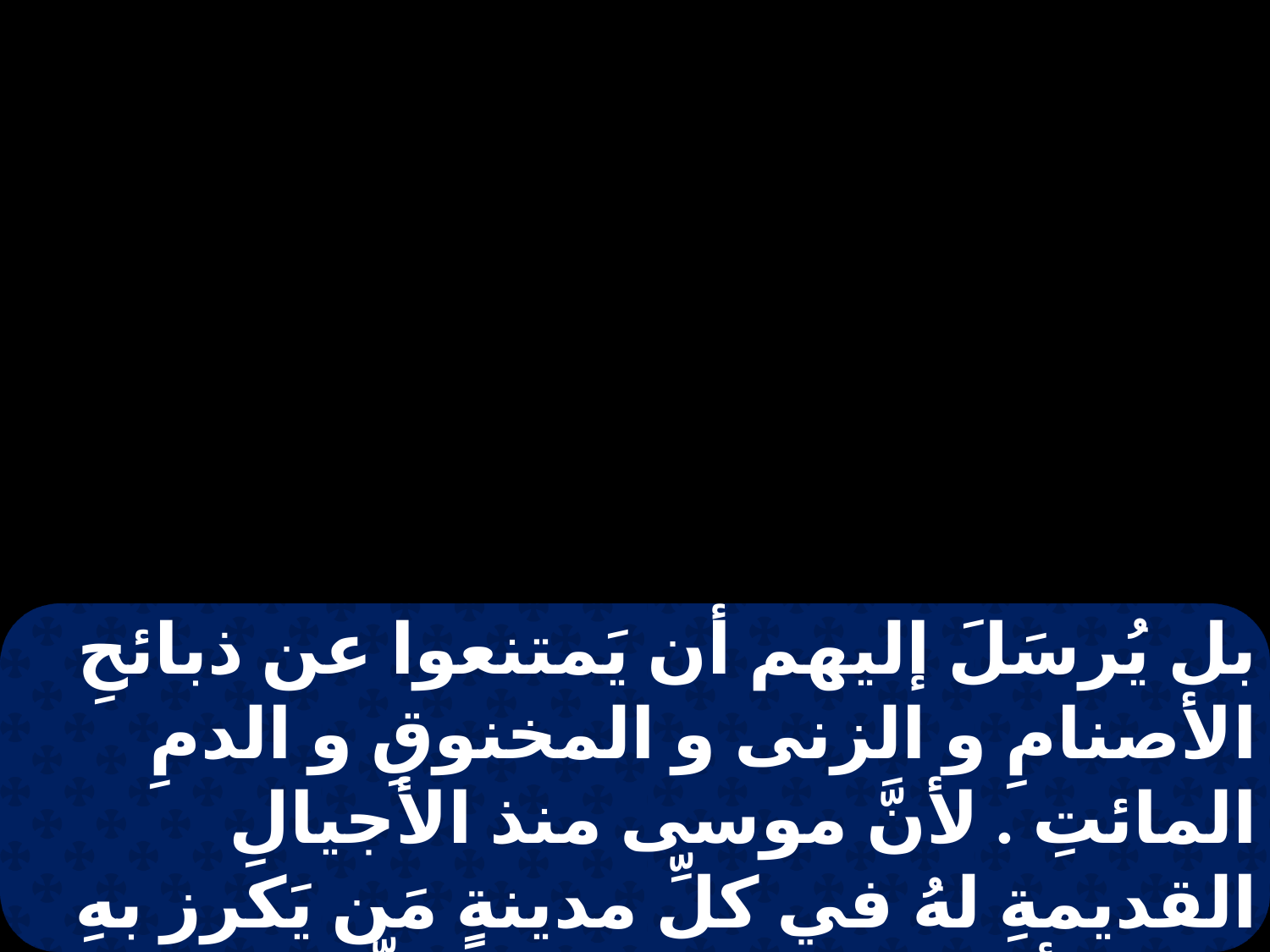

بل يُرسَلَ إليهم أن يَمتنعوا عن ذبائحِ الأصنامِ و الزنى و المخنوقِ و الدمِ المائتِ . لأنَّ موسى منذ الأجيالِ القديمةِ لهُ في كلِّ مدينةٍ مَن يَكرز بهِ إذ يُقرأ في المجامعِ في كلِّ سبتٍ.